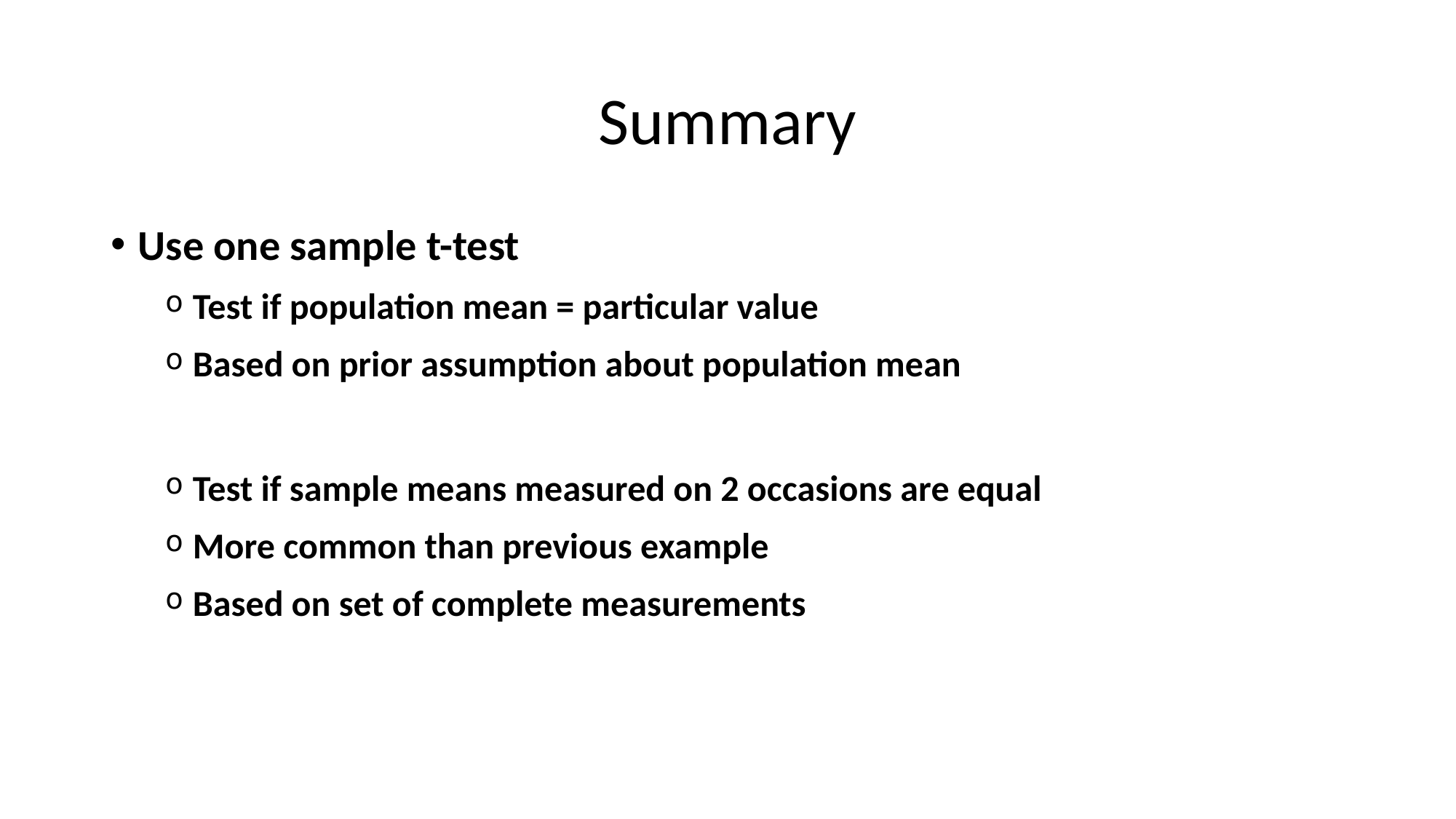

# Summary
Use one sample t-test
Test if population mean = particular value
Based on prior assumption about population mean

Test if sample means measured on 2 occasions are equal
More common than previous example
Based on set of complete measurements